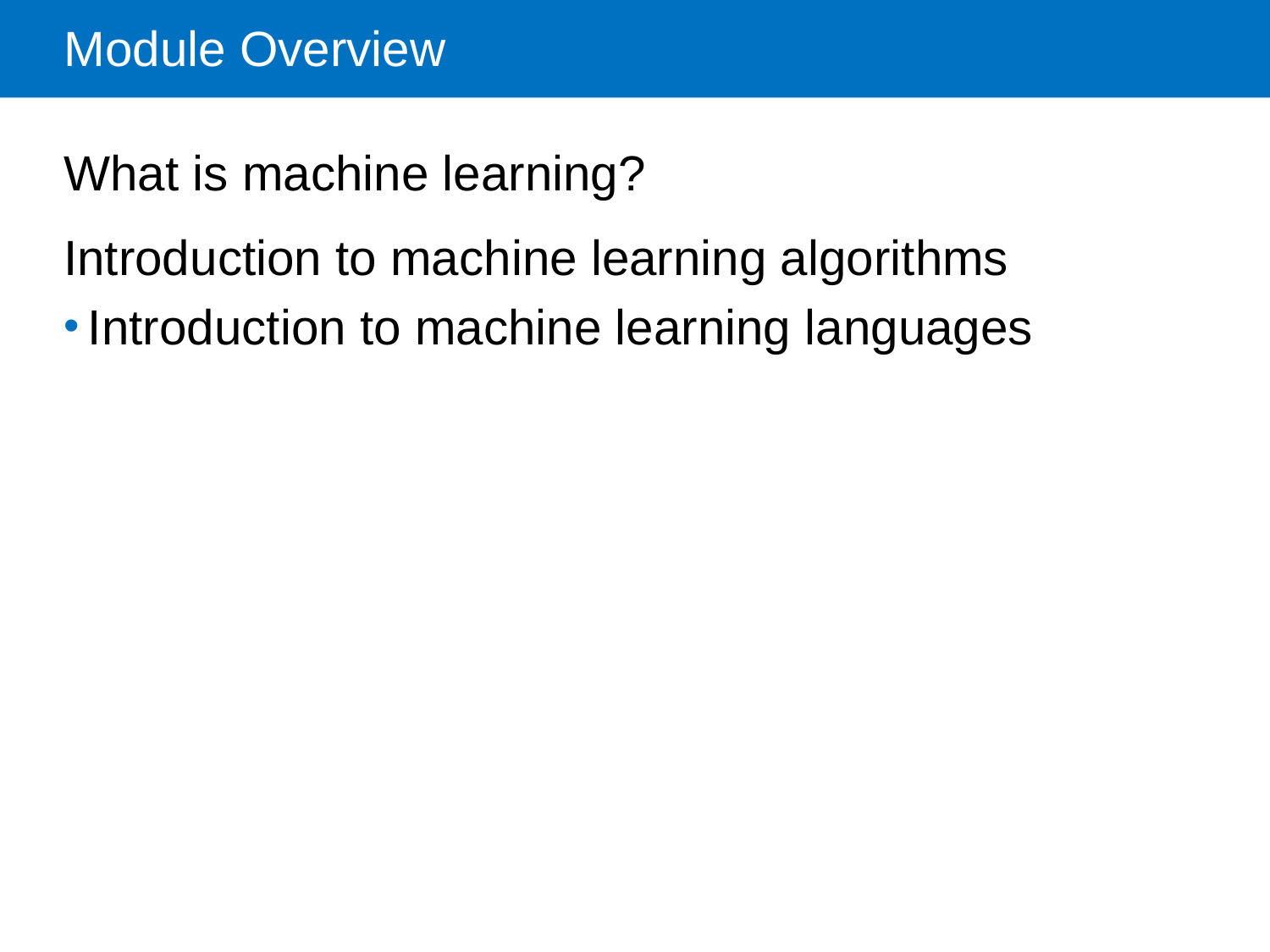

# Module Overview
What is machine learning?
Introduction to machine learning algorithms
Introduction to machine learning languages